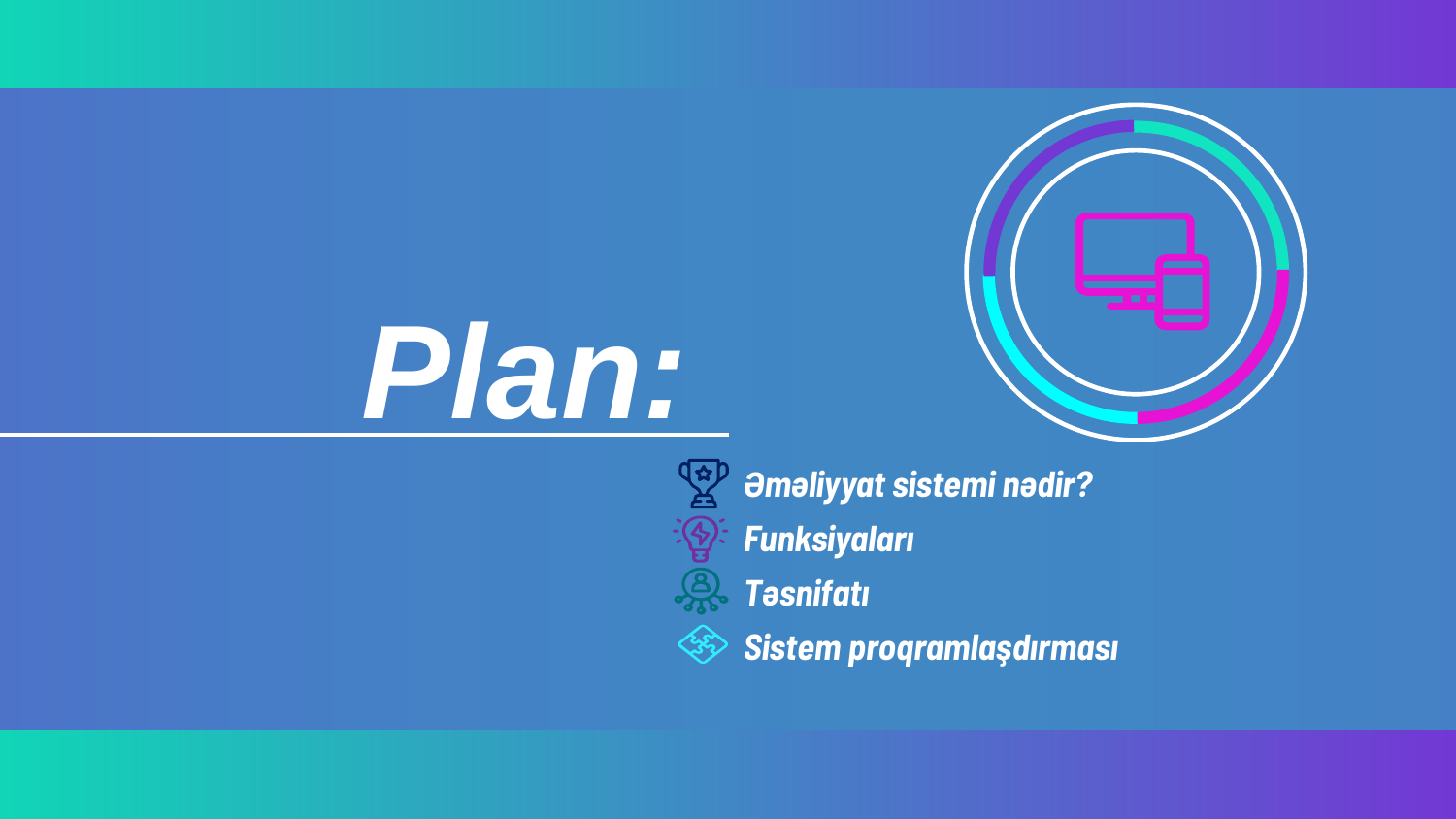

# Plan:

Əməliyyat sistemi nədir?

Funksiyaları

Təsnifatı

Sistem proqramlaşdırması